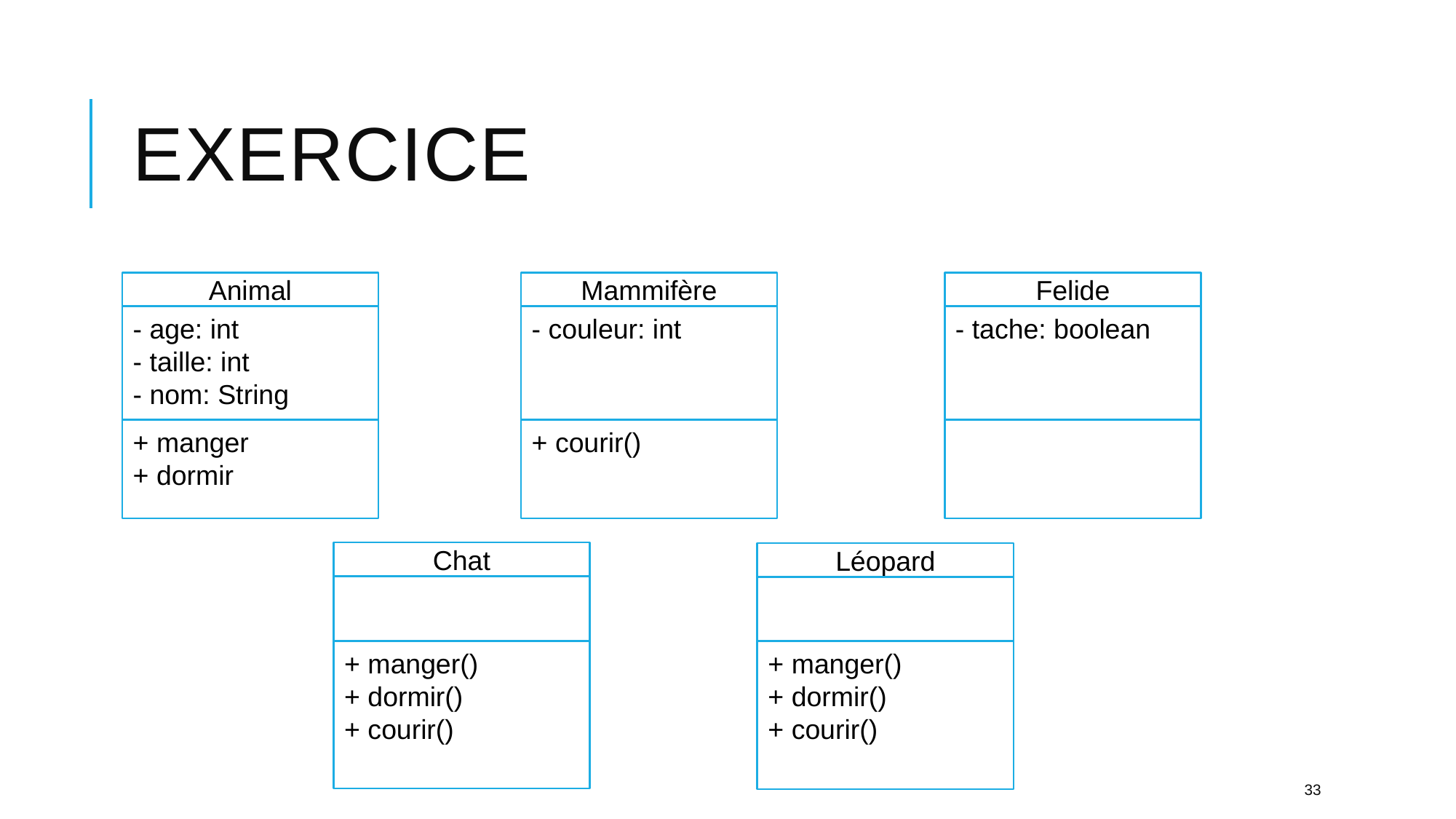

# Exercice
Animal
- age: int
- taille: int
- nom: String
+ manger
+ dormir
Mammifère
- couleur: int
+ courir()
Felide
- tache: boolean

Chat

+ manger()
+ dormir()
+ courir()
Léopard

+ manger()
+ dormir()
+ courir()

33